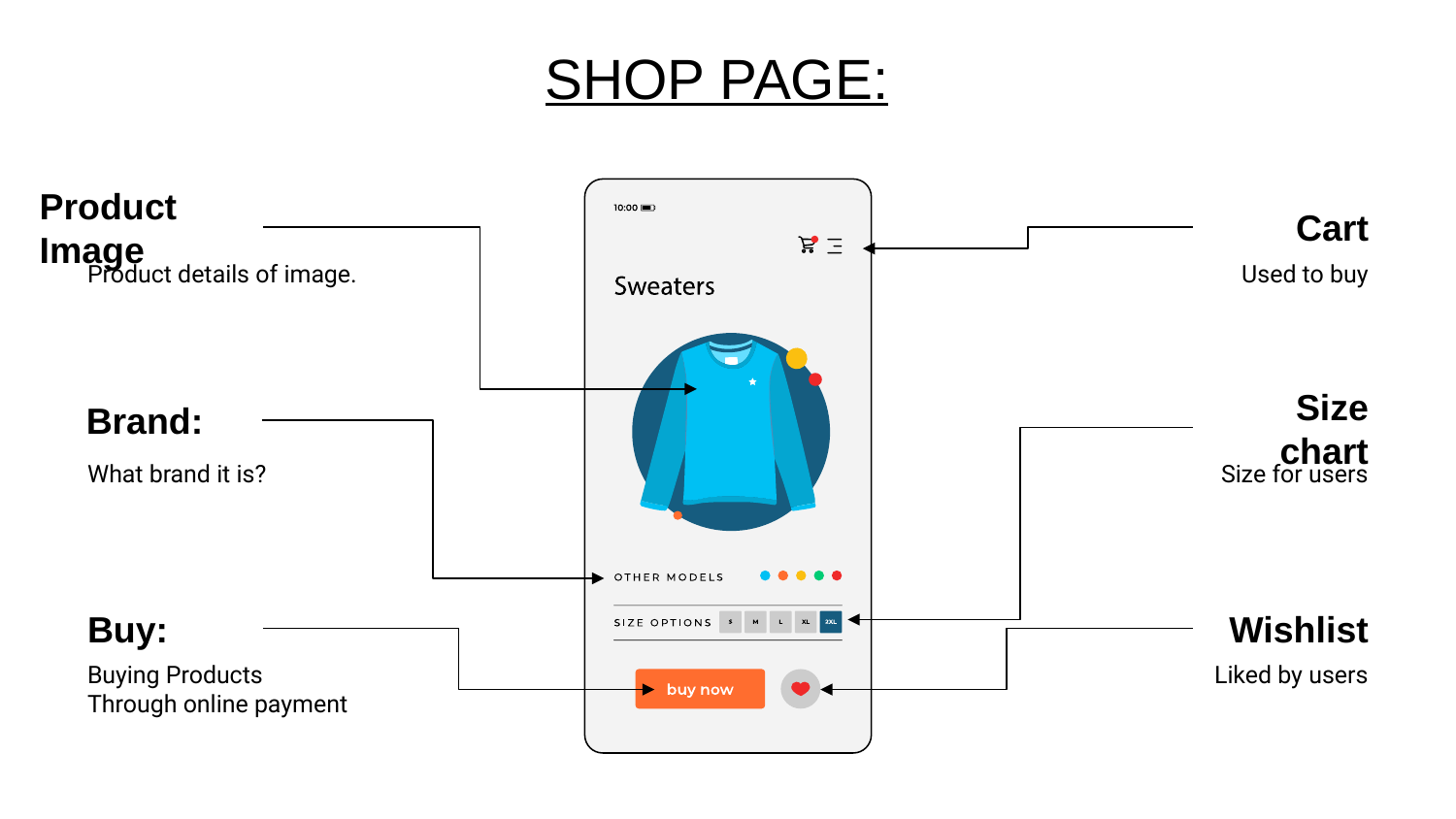

# SHOP PAGE:

Cart
Used to buy
Product Image
Product details of image.

Brand:
What brand it is?
Size chart
Size for users

Buy:
Buying Products
Through online payment
Wishlist
Liked by users